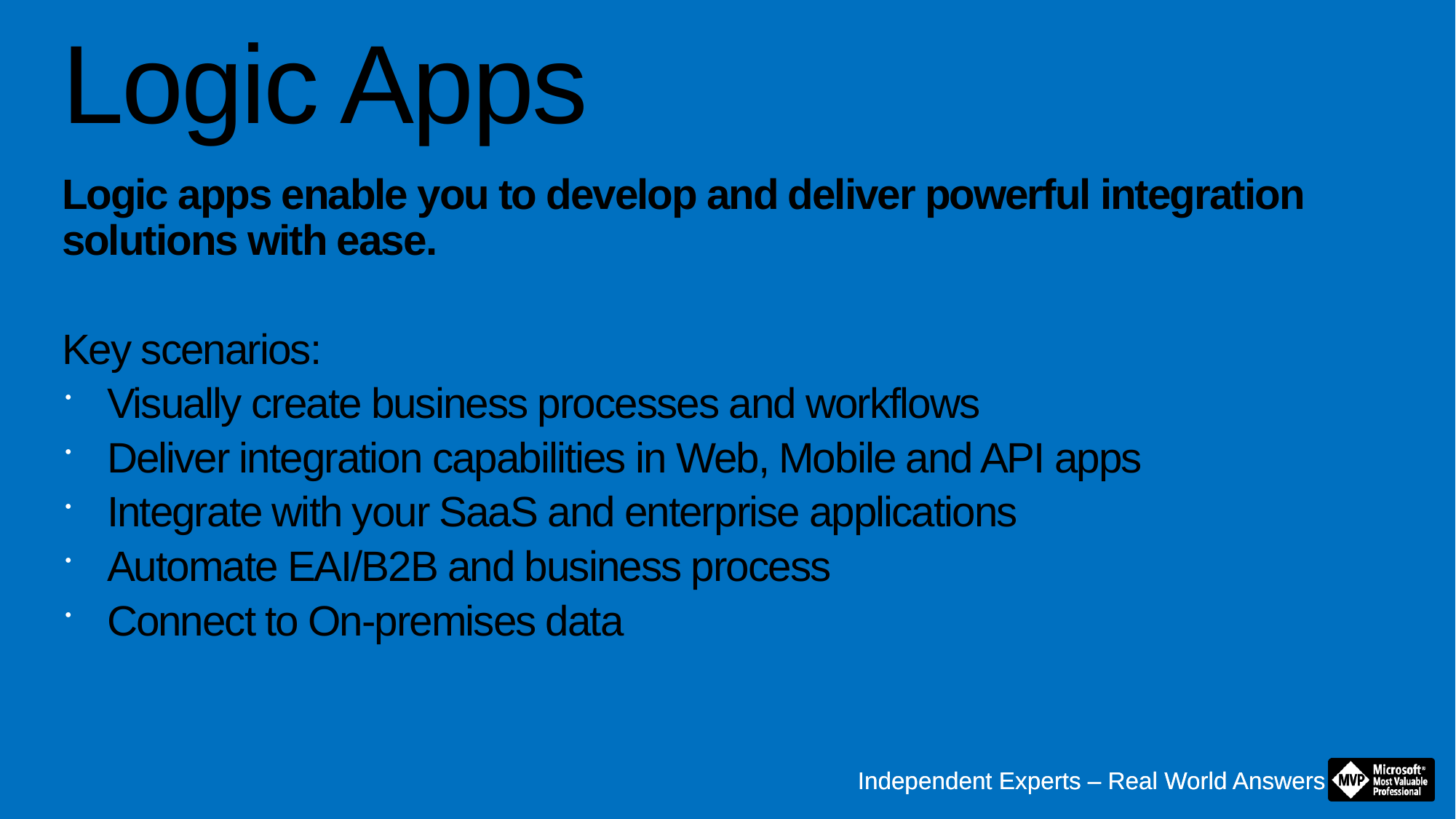

# Logic Apps
Logic apps enable you to develop and deliver powerful integration solutions with ease.

Key scenarios:
Visually create business processes and workflows
Deliver integration capabilities in Web, Mobile and API apps
Integrate with your SaaS and enterprise applications
Automate EAI/B2B and business process
Connect to On-premises data